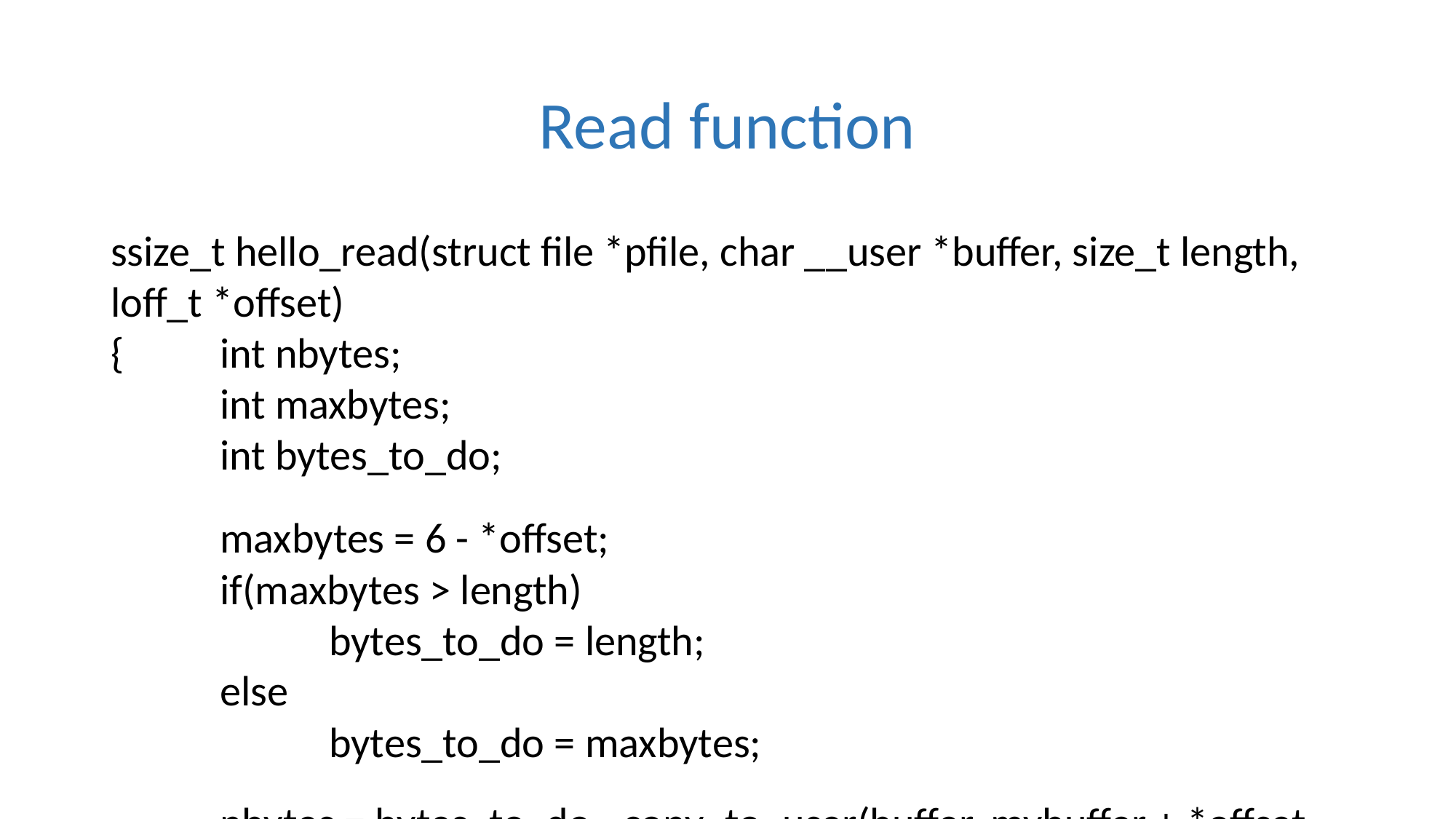

Read function
ssize_t hello_read(struct file *pfile, char __user *buffer, size_t length, loff_t *offset)
{	int nbytes;
	int maxbytes;
	int bytes_to_do;

	maxbytes = 6 - *offset;
	if(maxbytes > length)
		bytes_to_do = length;
	else
		bytes_to_do = maxbytes;

	nbytes = bytes_to_do - copy_to_user(buffer, mybuffer + *offset, bytes_to_do);
	*offset += nbytes;
    return nbytes;
}